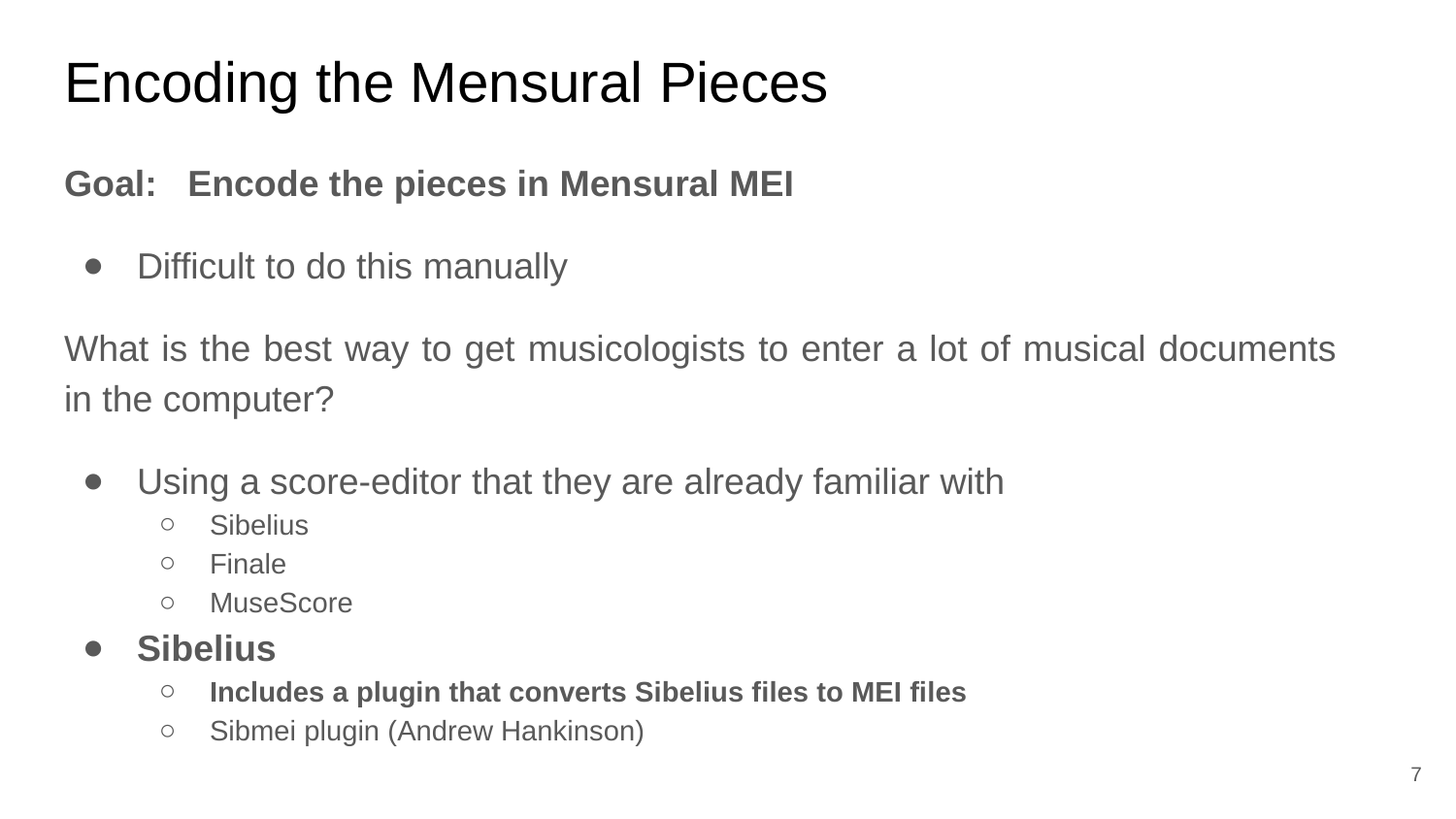

# Encoding the Mensural Pieces
Goal:   Encode the pieces in Mensural MEI
Difficult to do this manually
What is the best way to get musicologists to enter a lot of musical documents in the computer?
Using a score-editor that they are already familiar with
Sibelius
Finale
MuseScore
Sibelius
Includes a plugin that converts Sibelius files to MEI files
Sibmei plugin (Andrew Hankinson)

7